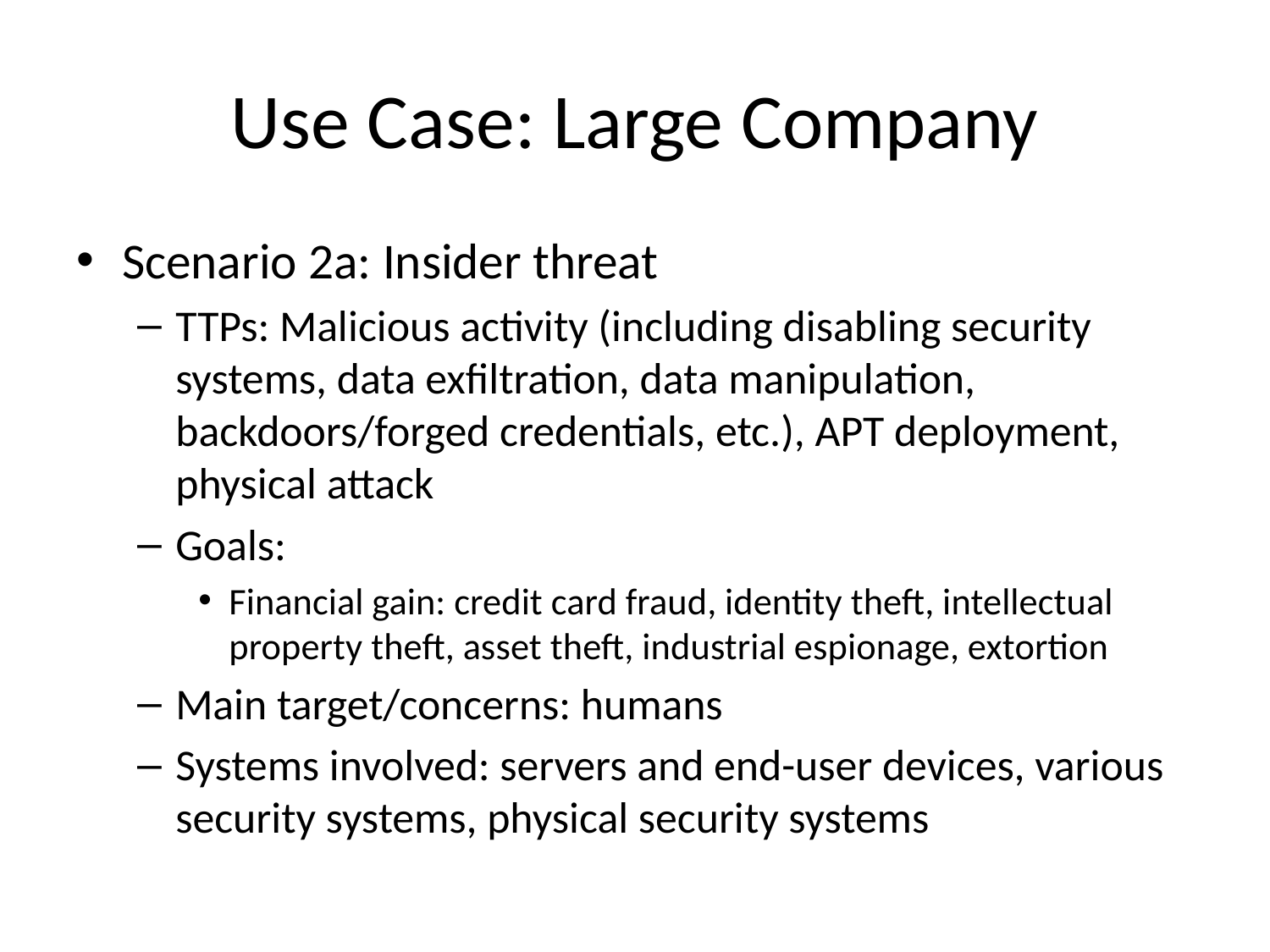

# Use Case: Large Company
Scenario 2a: Insider threat
TTPs: Malicious activity (including disabling security systems, data exfiltration, data manipulation, backdoors/forged credentials, etc.), APT deployment, physical attack
Goals:
Financial gain: credit card fraud, identity theft, intellectual property theft, asset theft, industrial espionage, extortion
Main target/concerns: humans
Systems involved: servers and end-user devices, various security systems, physical security systems